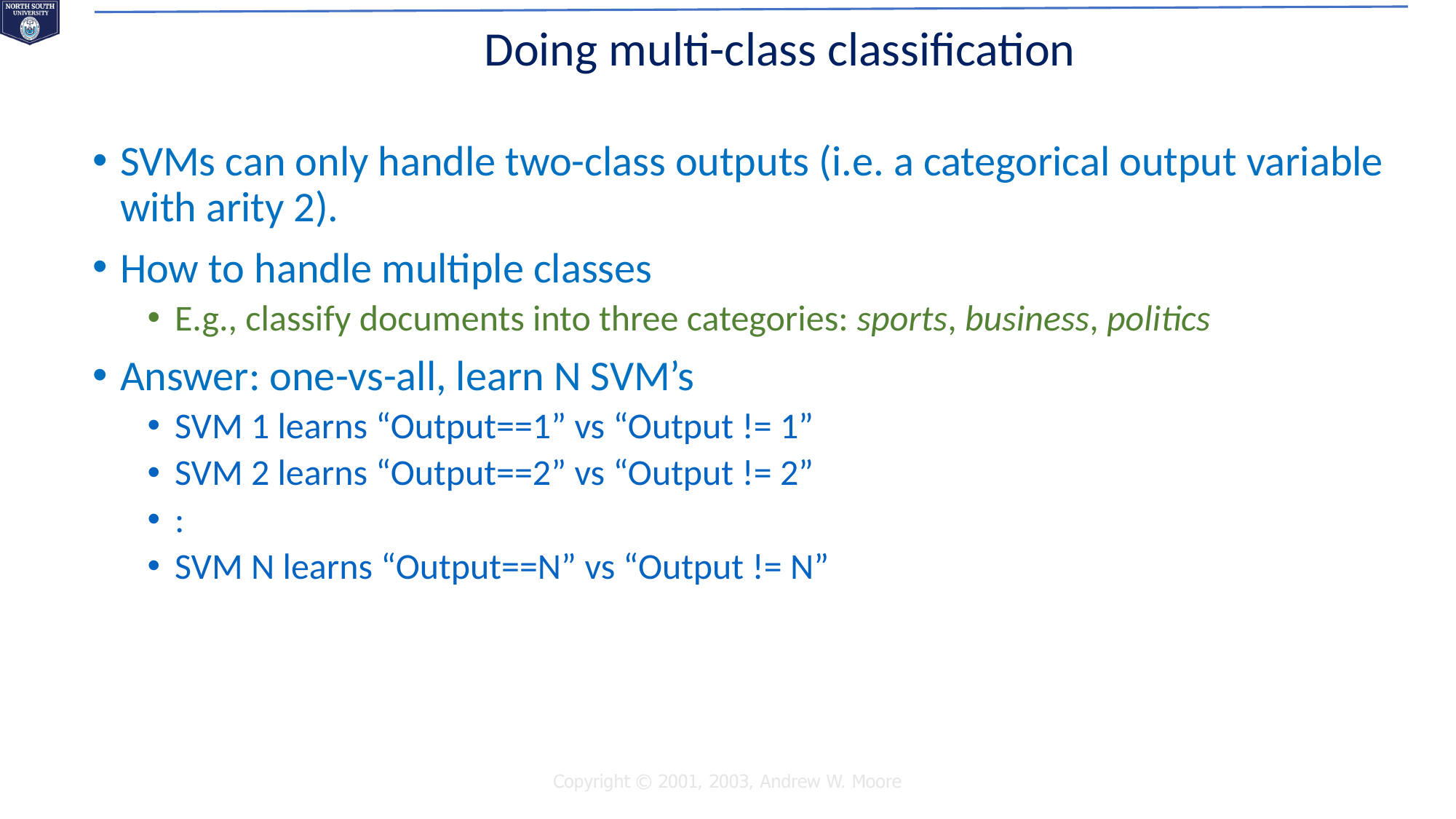

# Doing multi-class classification
SVMs can only handle two-class outputs (i.e. a categorical output variable with arity 2).
How to handle multiple classes
E.g., classify documents into three categories: sports, business, politics
Answer: one-vs-all, learn N SVM’s
SVM 1 learns “Output==1” vs “Output != 1”
SVM 2 learns “Output==2” vs “Output != 2”
:
SVM N learns “Output==N” vs “Output != N”
Copyright © 2001, 2003, Andrew W. Moore